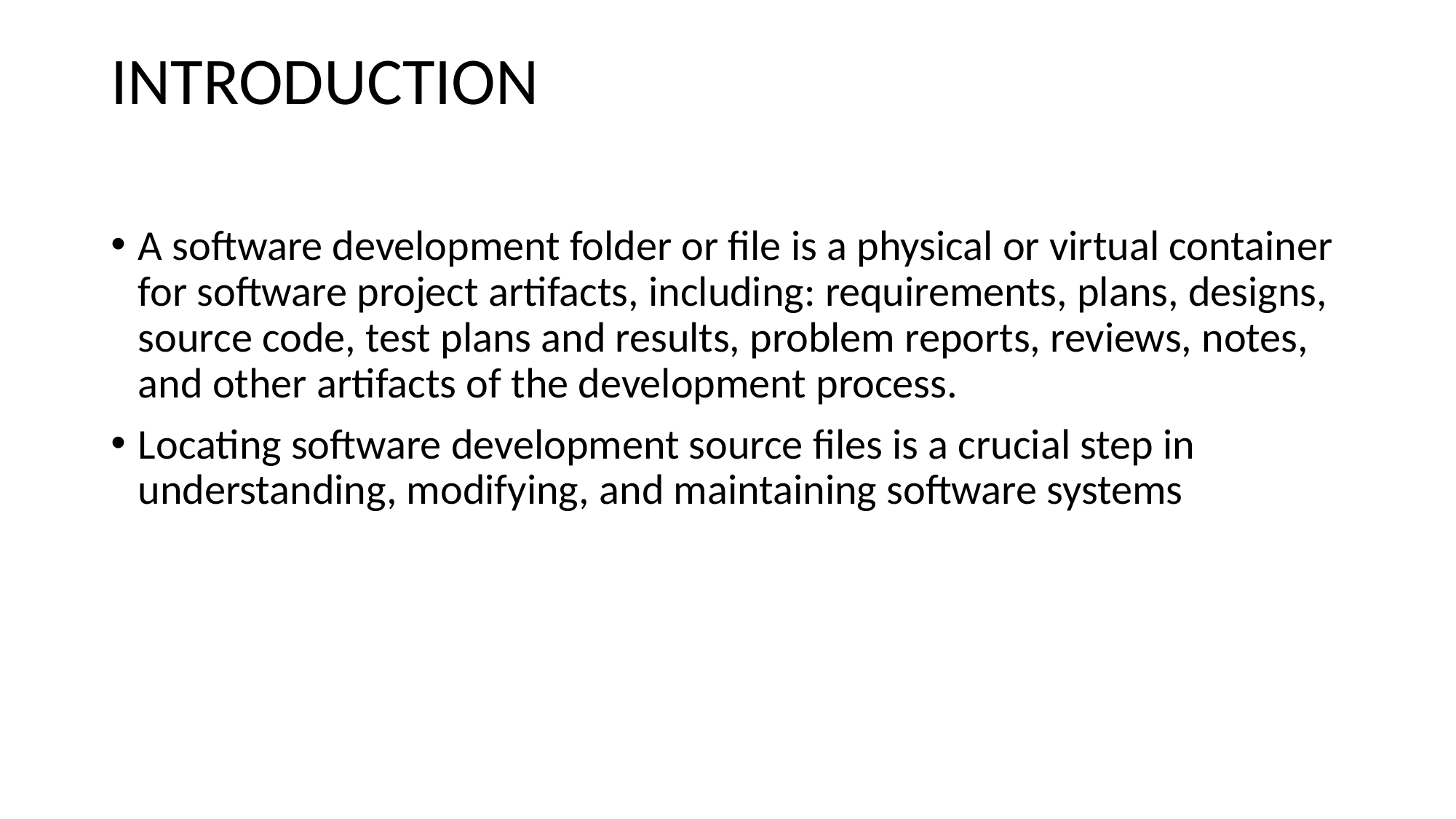

# INTRODUCTION
A software development folder or file is a physical or virtual container for software project artifacts, including: requirements, plans, designs, source code, test plans and results, problem reports, reviews, notes, and other artifacts of the development process.
Locating software development source files is a crucial step in understanding, modifying, and maintaining software systems